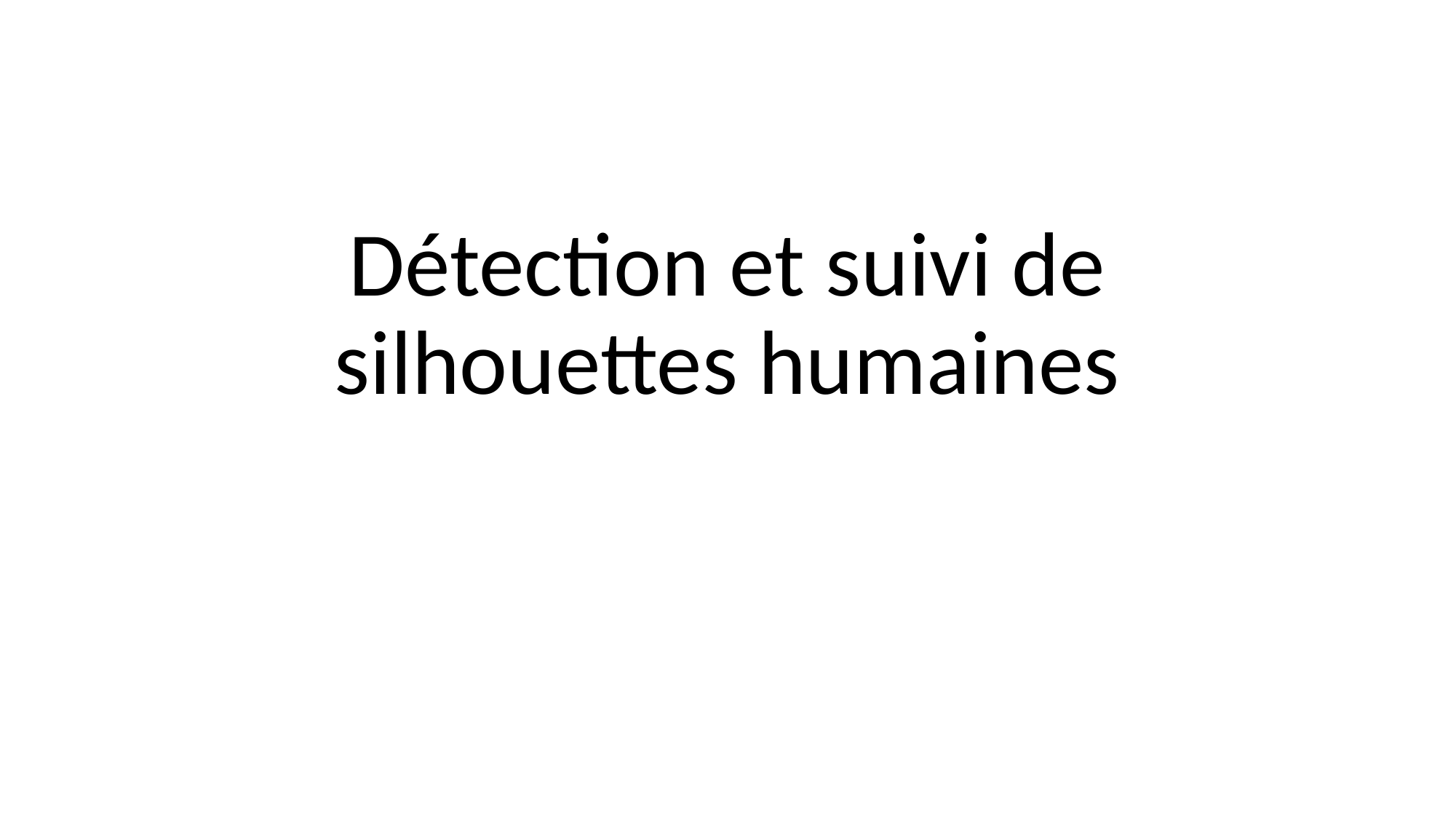

# Détection et suivi de silhouettes humaines